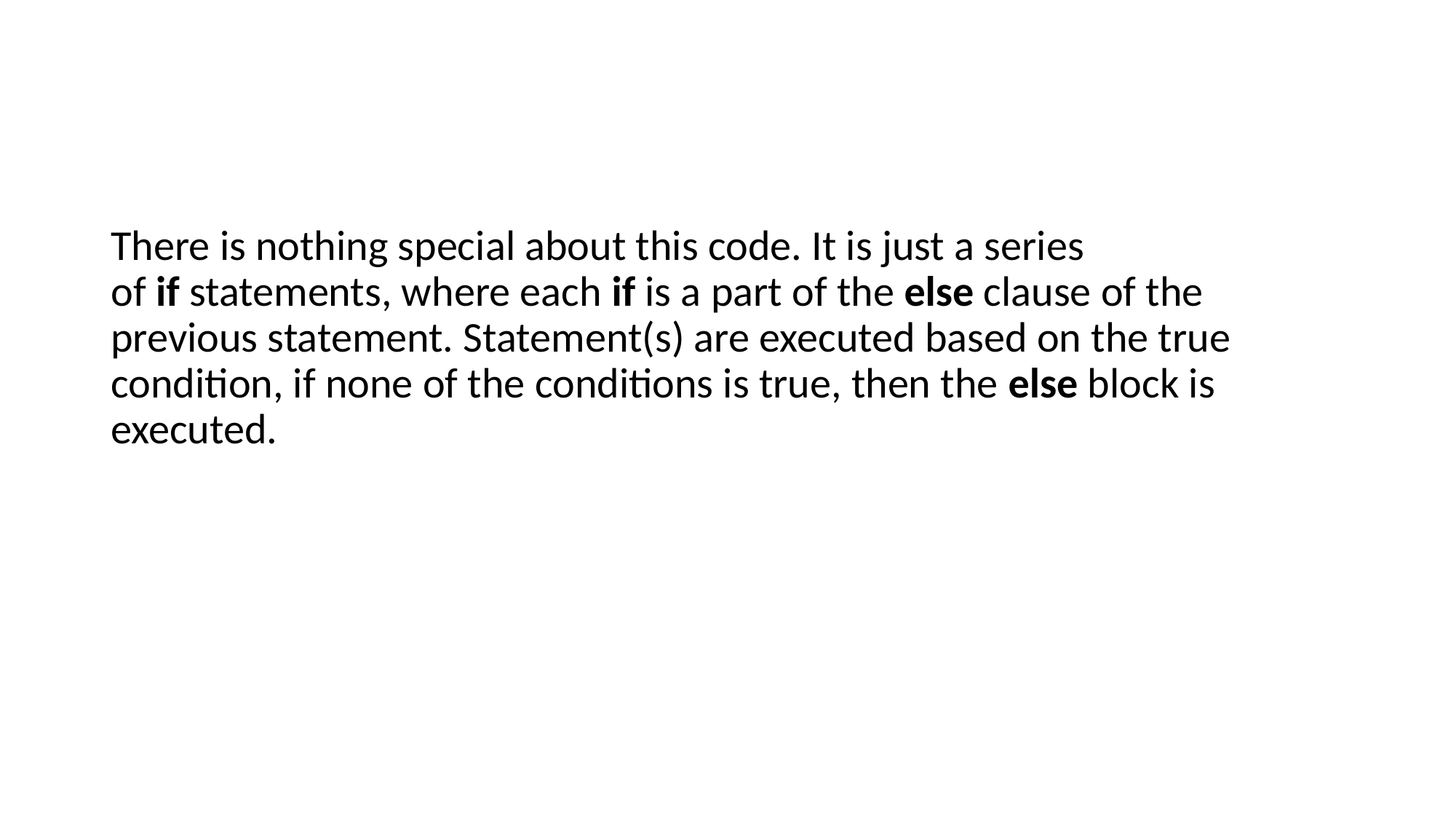

#
There is nothing special about this code. It is just a series of if statements, where each if is a part of the else clause of the previous statement. Statement(s) are executed based on the true condition, if none of the conditions is true, then the else block is executed.